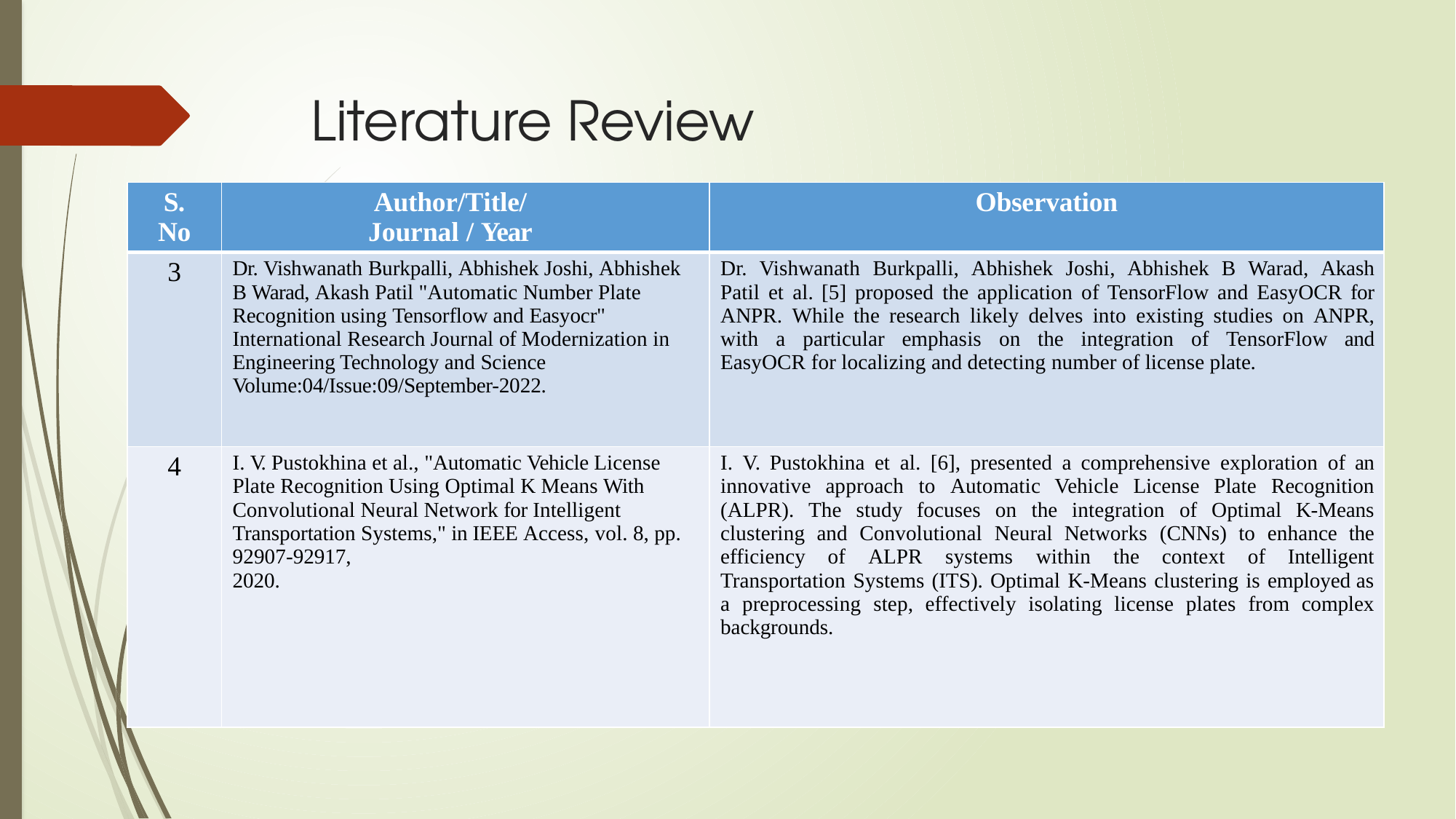

# Literature Review
| S. No | Author/Title/ Journal / Year | Observation |
| --- | --- | --- |
| 3 | Dr. Vishwanath Burkpalli, Abhishek Joshi, Abhishek B Warad, Akash Patil "Automatic Number Plate Recognition using Tensorflow and Easyocr" International Research Journal of Modernization in Engineering Technology and Science Volume:04/Issue:09/September-2022. | Dr. Vishwanath Burkpalli, Abhishek Joshi, Abhishek B Warad, Akash Patil et al. [5] proposed the application of TensorFlow and EasyOCR for ANPR. While the research likely delves into existing studies on ANPR, with a particular emphasis on the integration of TensorFlow and EasyOCR for localizing and detecting number of license plate. |
| 4 | I. V. Pustokhina et al., "Automatic Vehicle License Plate Recognition Using Optimal K Means With Convolutional Neural Network for Intelligent Transportation Systems," in IEEE Access, vol. 8, pp. 92907-92917, 2020. | I. V. Pustokhina et al. [6], presented a comprehensive exploration of an innovative approach to Automatic Vehicle License Plate Recognition (ALPR). The study focuses on the integration of Optimal K-Means clustering and Convolutional Neural Networks (CNNs) to enhance the efficiency of ALPR systems within the context of Intelligent Transportation Systems (ITS). Optimal K-Means clustering is employed as a preprocessing step, effectively isolating license plates from complex backgrounds. |